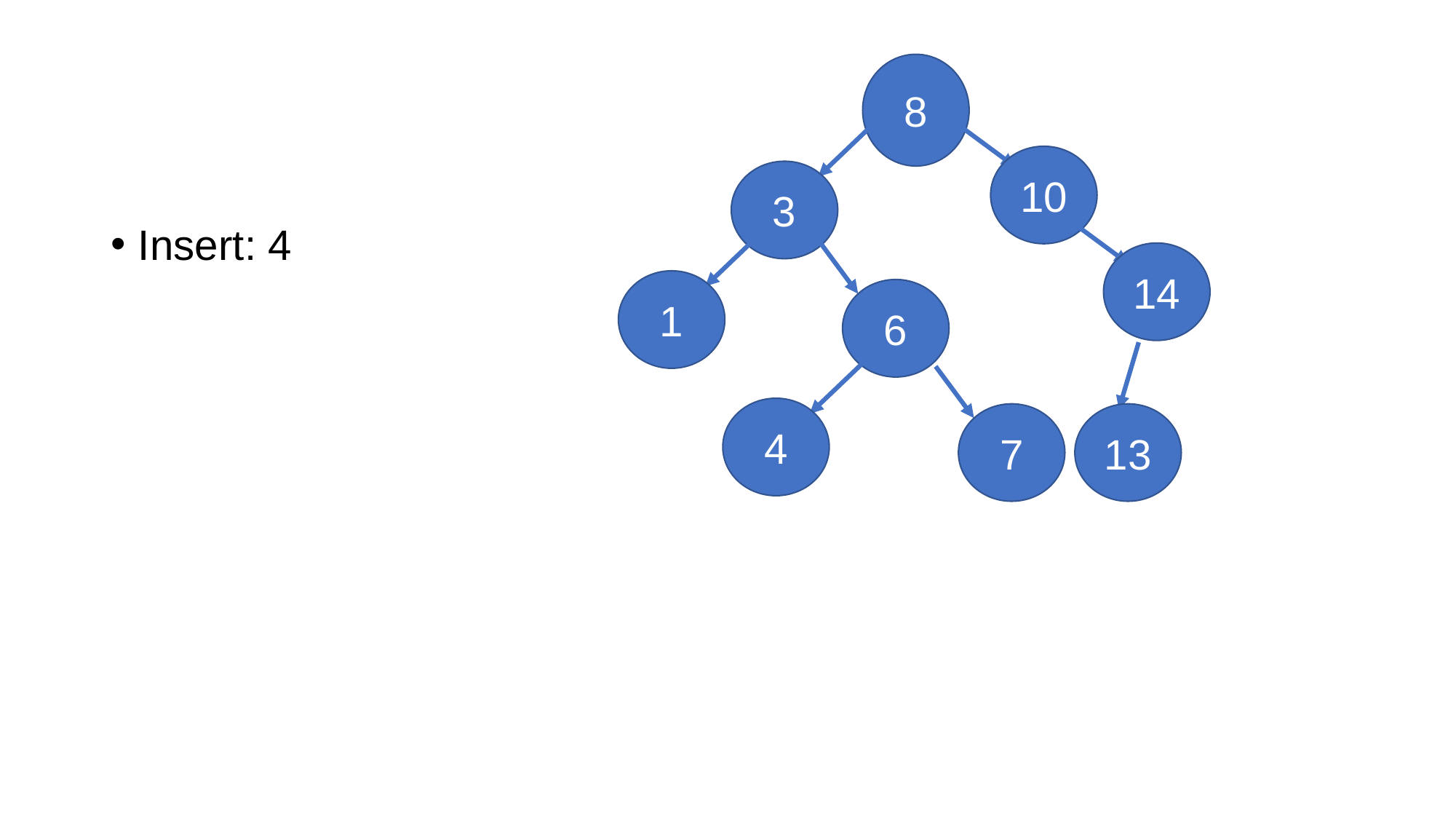

#
8
10
3
Insert: 4
14
1
6
4
7
13